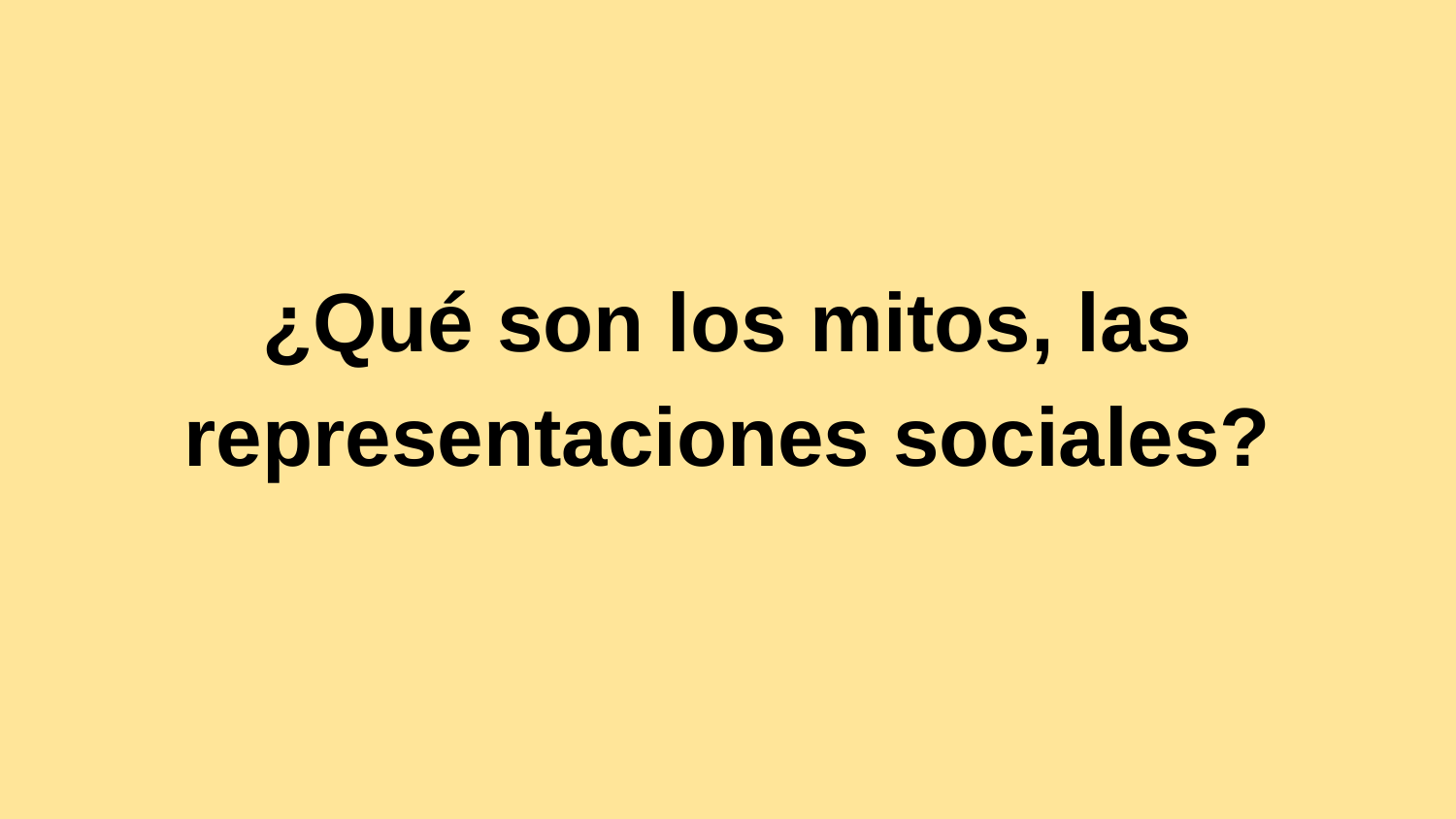

# ¿Qué son los mitos, las representaciones sociales?